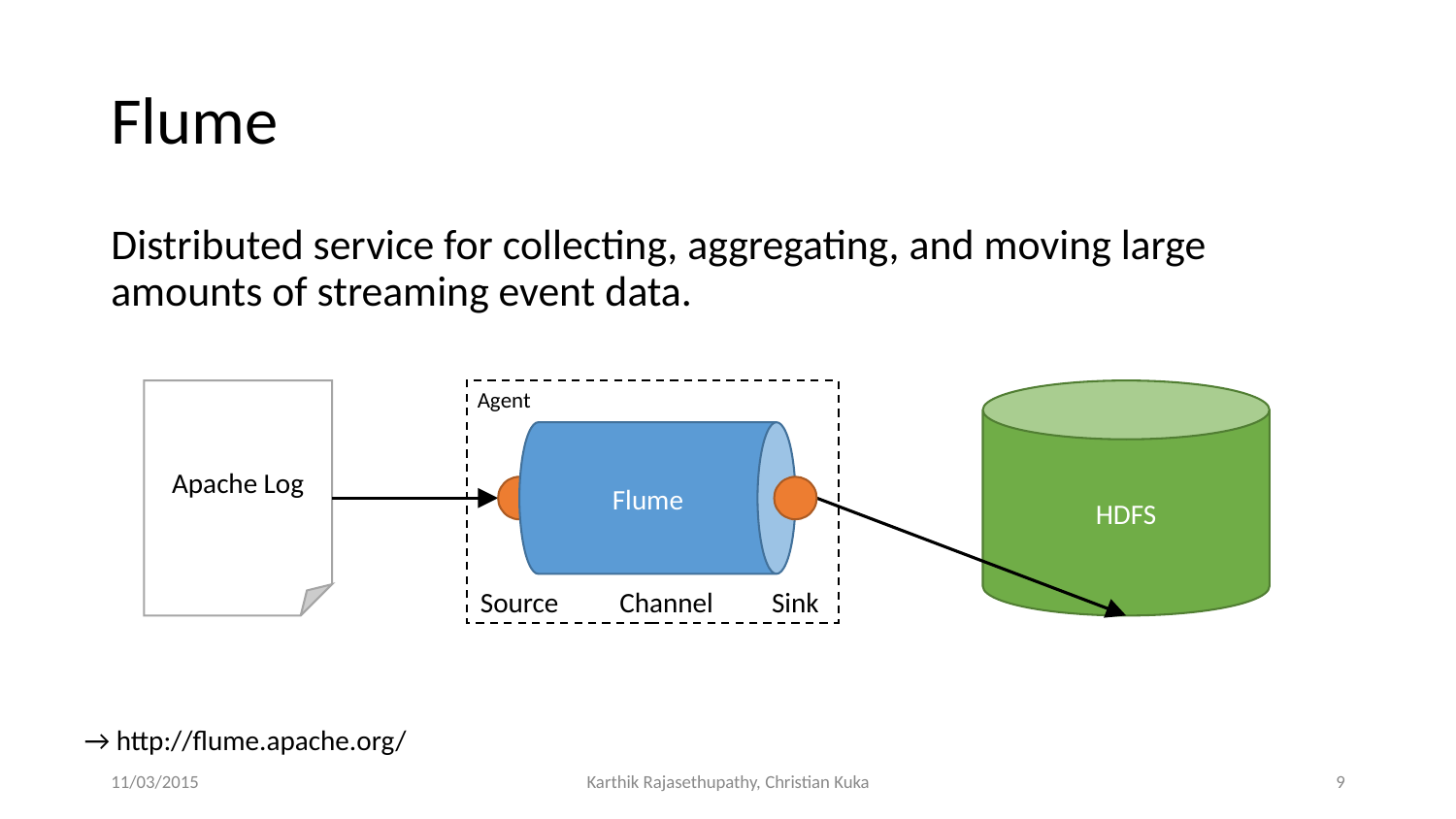

# Flume
Distributed service for collecting, aggregating, and moving large amounts of streaming event data.

Apache Log
Agent
HDFS
Flume

Source
Channel
Sink
→ http://flume.apache.org/
11/03/2015
Karthik Rajasethupathy, Christian Kuka
9